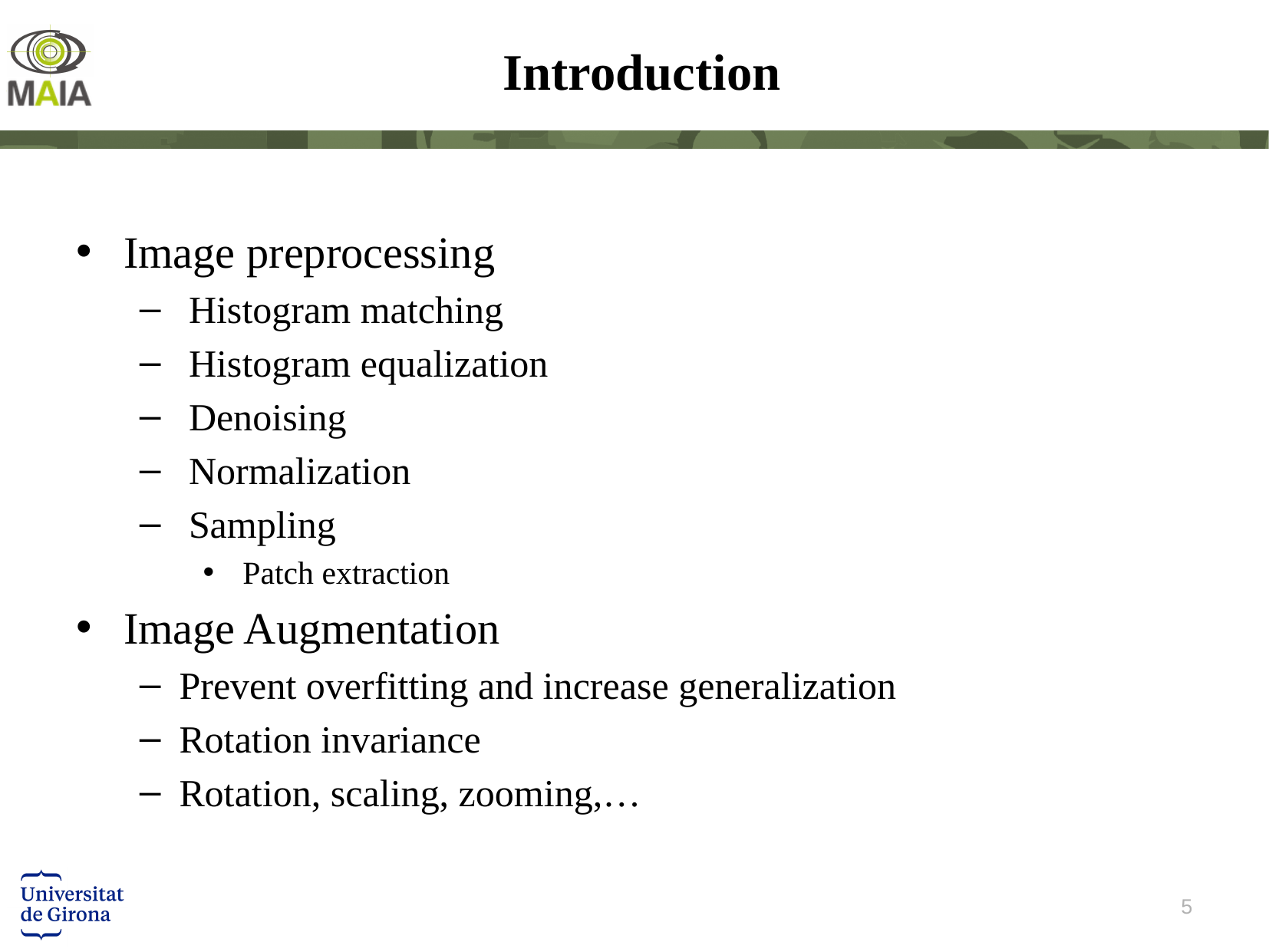

# Introduction

Image preprocessing
 Histogram matching
 Histogram equalization
 Denoising
 Normalization
 Sampling
 Patch extraction
Image Augmentation
Prevent overfitting and increase generalization
Rotation invariance
Rotation, scaling, zooming,…
5